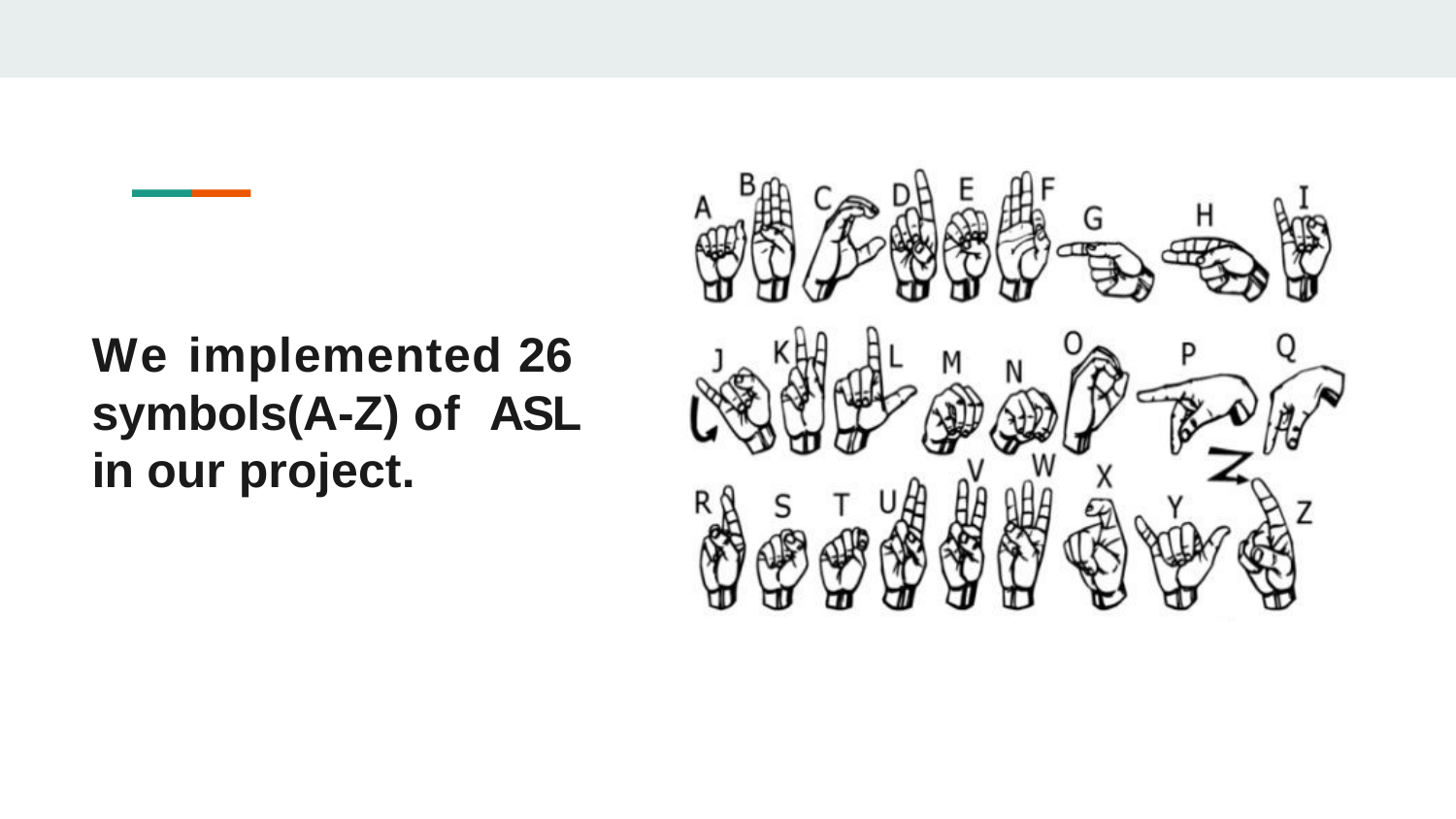

We implemented 26  symbols(A-Z) of  ASL in our project.